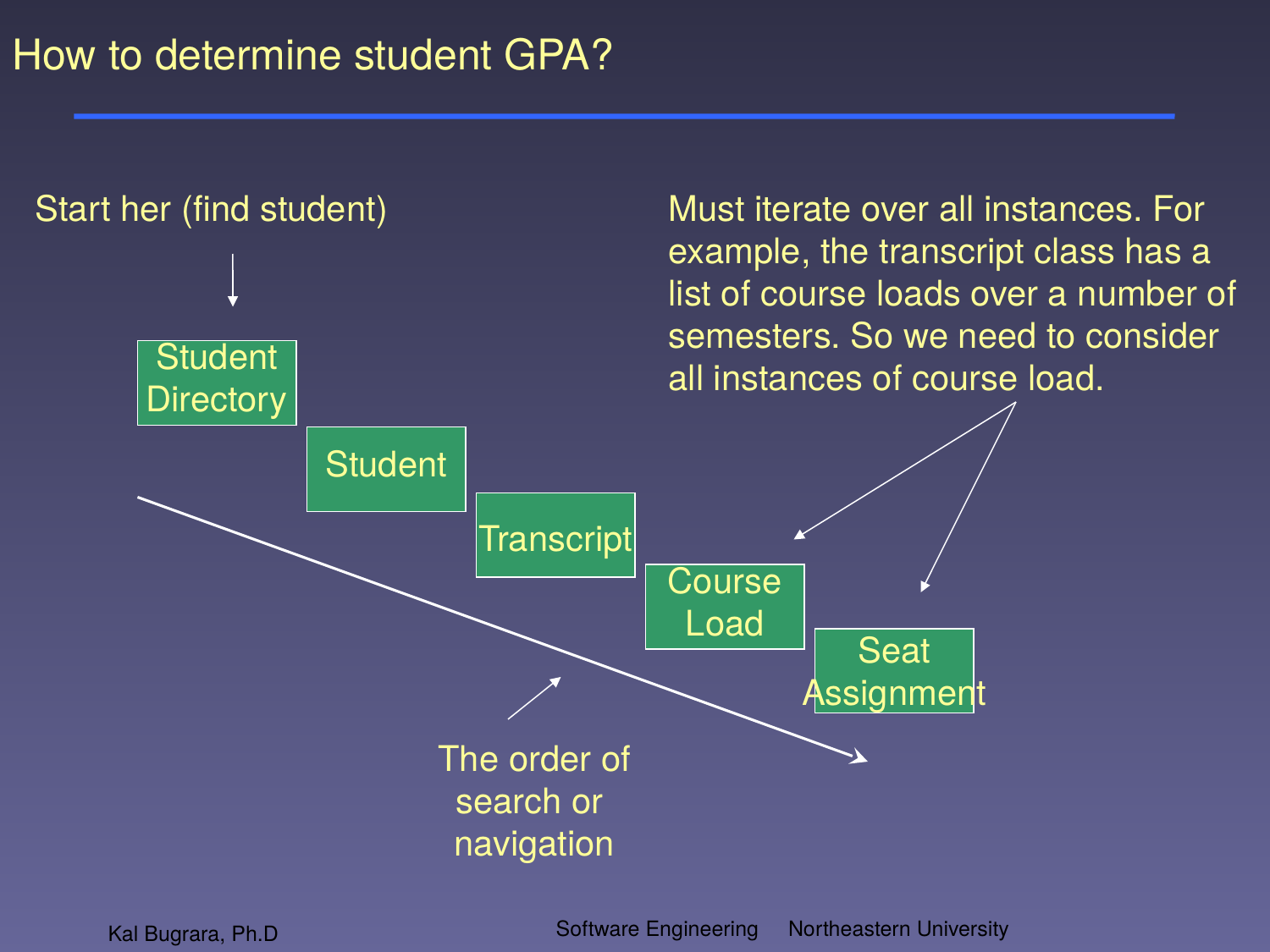

How to determine student GPA?
Start her (find student)
Must iterate over all instances. For example, the transcript class has a list of course loads over a number of semesters. So we need to consider all instances of course load.

Student Directory

Student

Transcript
Course Load

Seat Assignment

The order of search or  navigation
Kal Bugrara, Ph.D
Software Engineering		     Northeastern University